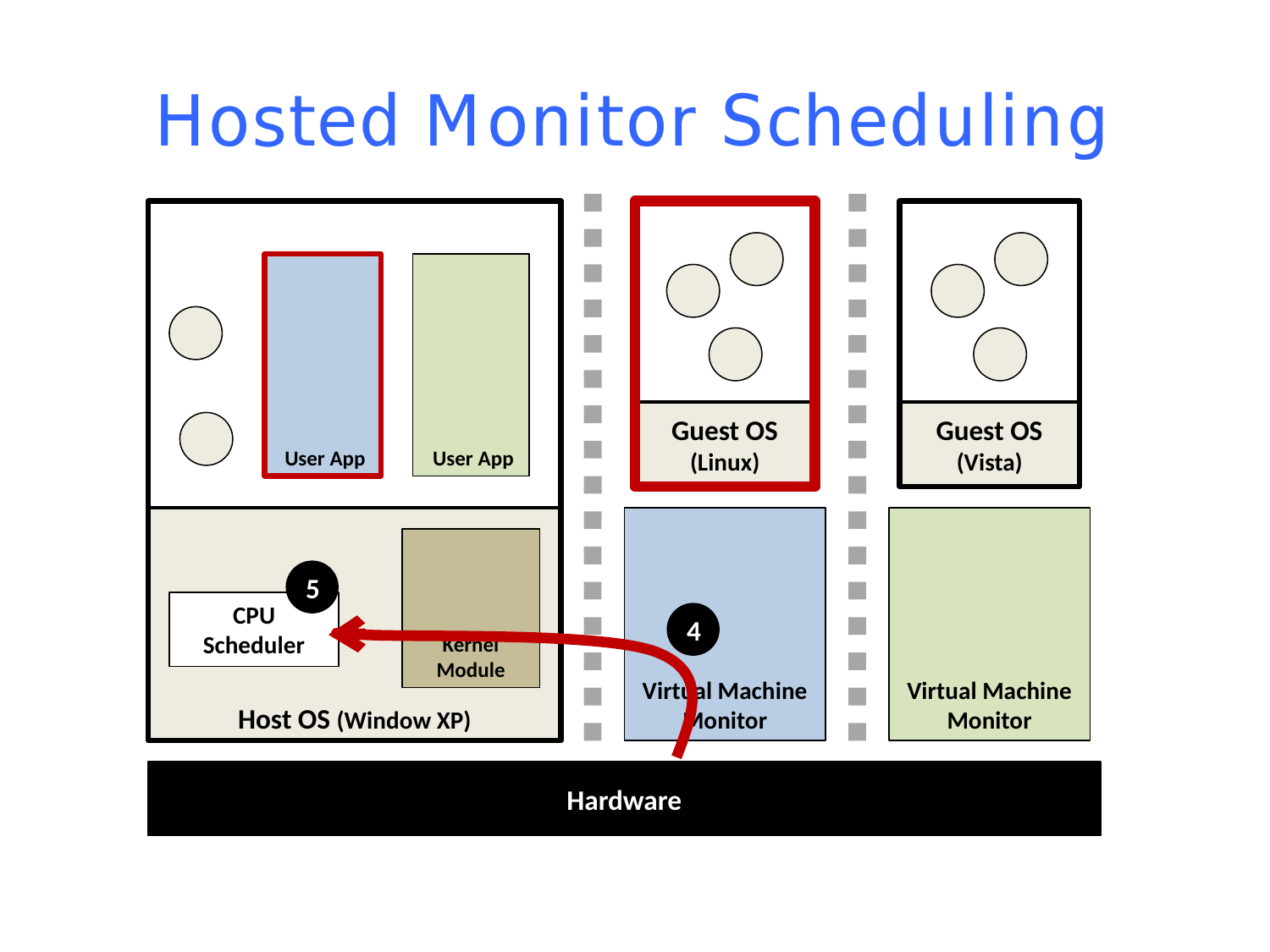

# Hosted Monitor Scheduling

 User App
 User App

Guest OS (Linux)
Guest OS (Vista)

Host OS (Window XP)
Virtual Machine Monitor
Virtual Machine Monitor
Kernel Module
5
CPU Scheduler
4

Hardware